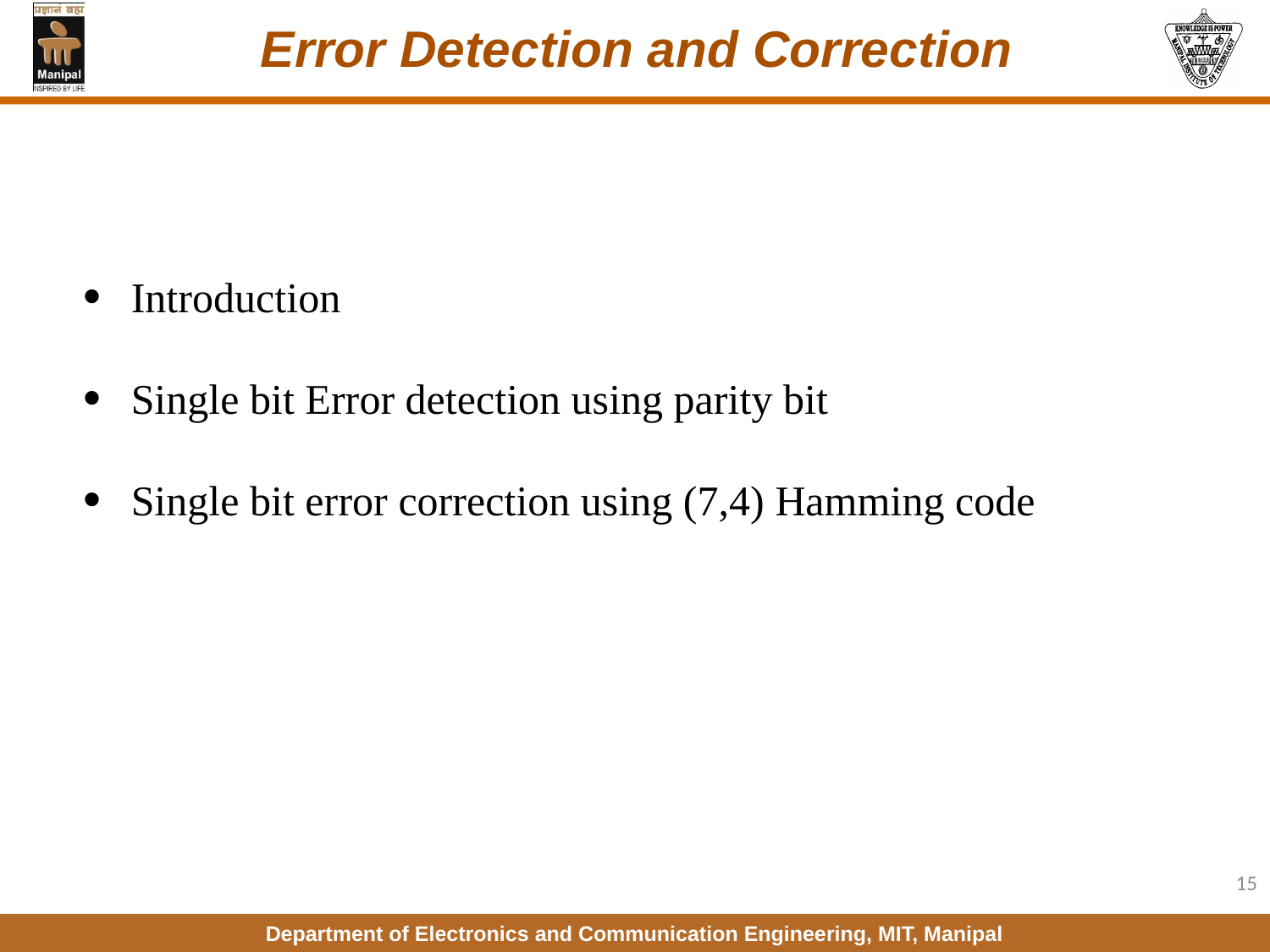

# Error Detection and Correction
Introduction

Single bit Error detection using parity bit

Single bit error correction using (7,4) Hamming code

15